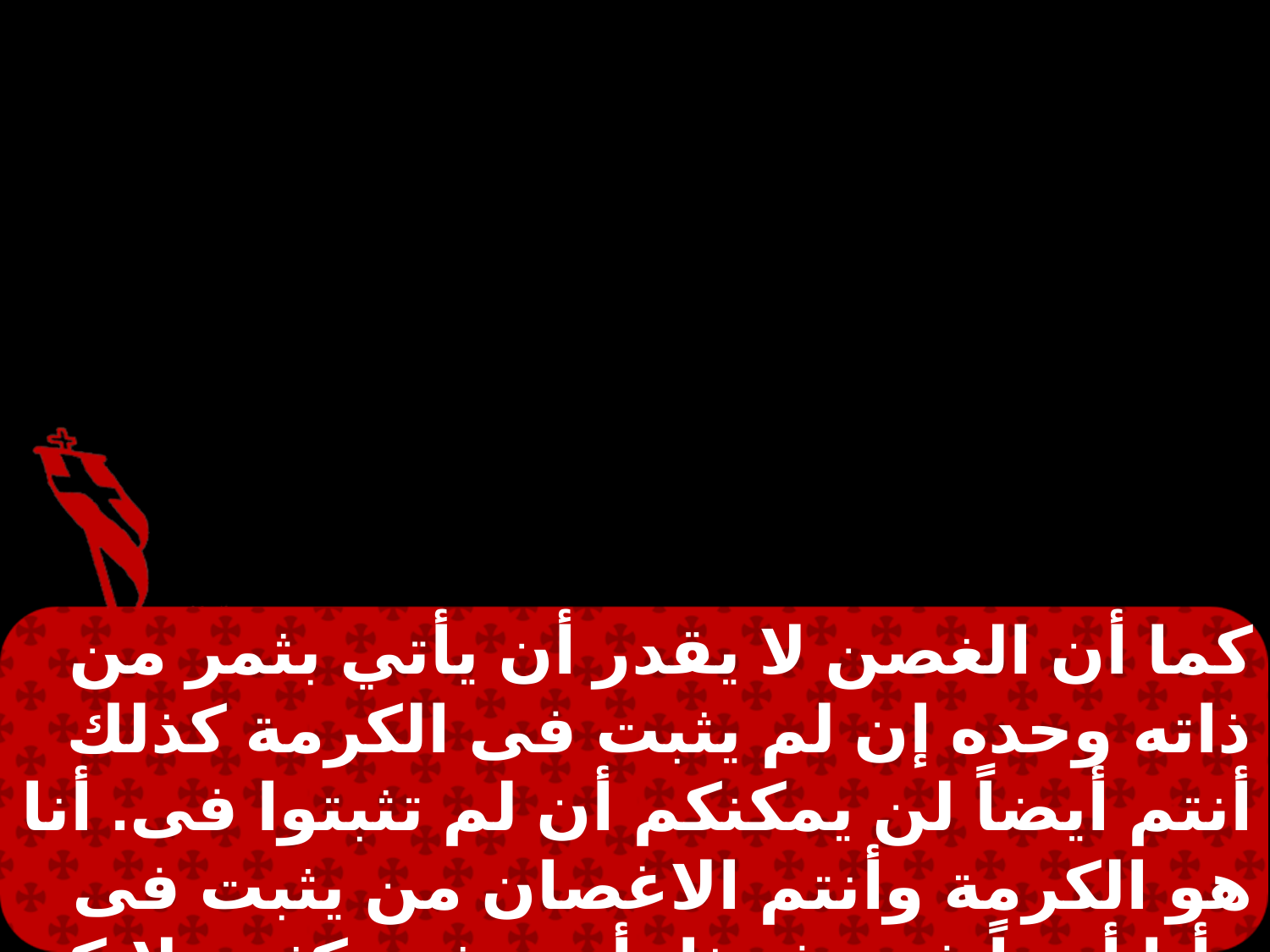

كما أن الغصن لا يقدر أن يأتي بثمر من ذاته وحده إن لم يثبت فى الكرمة كذلك أنتم أيضاً لن يمكنكم أن لم تثبتوا فى. أنا هو الكرمة وأنتم الاغصان من يثبت فى وأنا أيضاً فيه. فهذا يأتي بثمر كثير. لانكم بدونى لا تقدرون أن تفعلوا شيئاً.